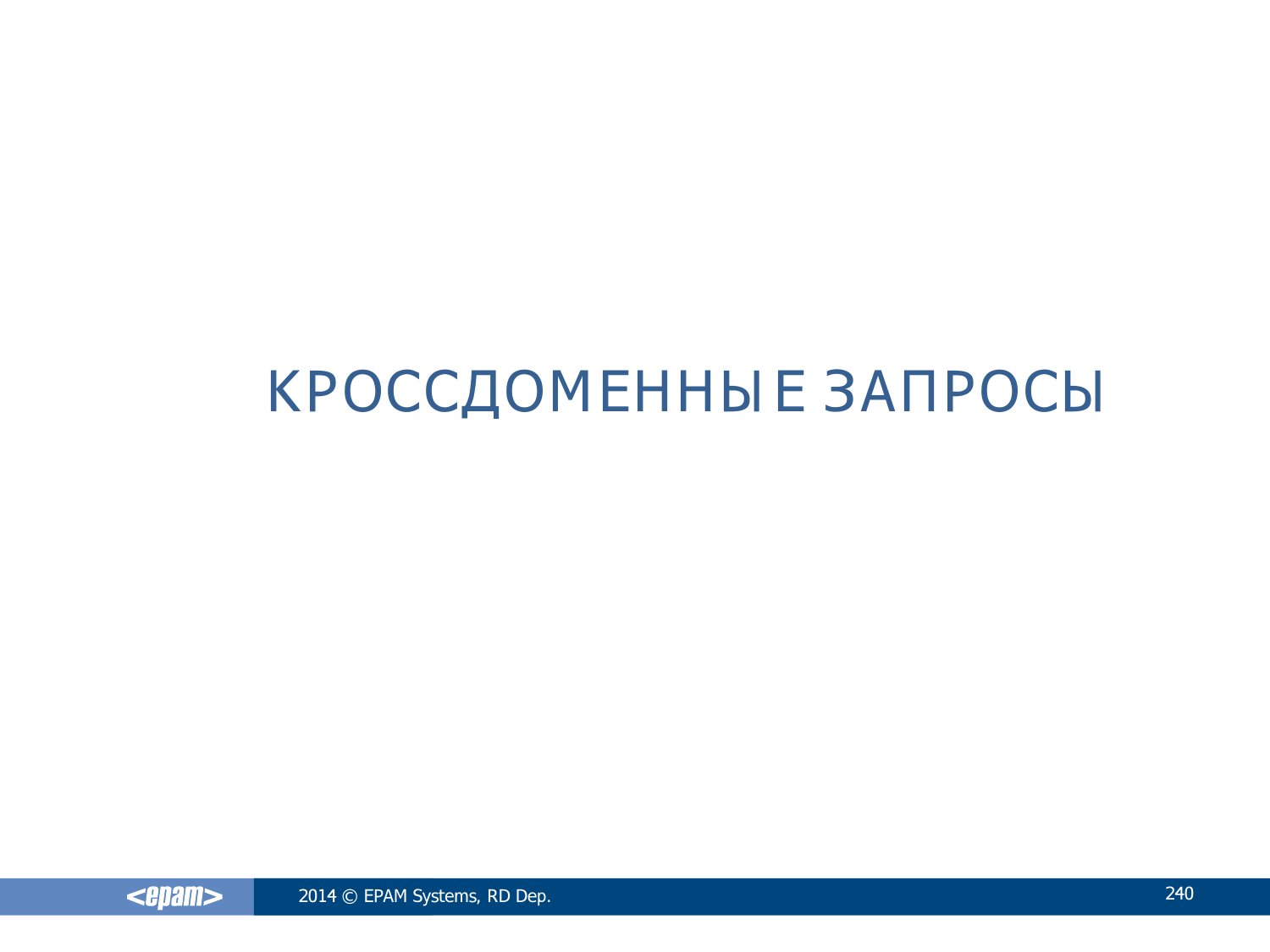

# Кроссдоменные запросы
240
2014 © EPAM Systems, RD Dep.